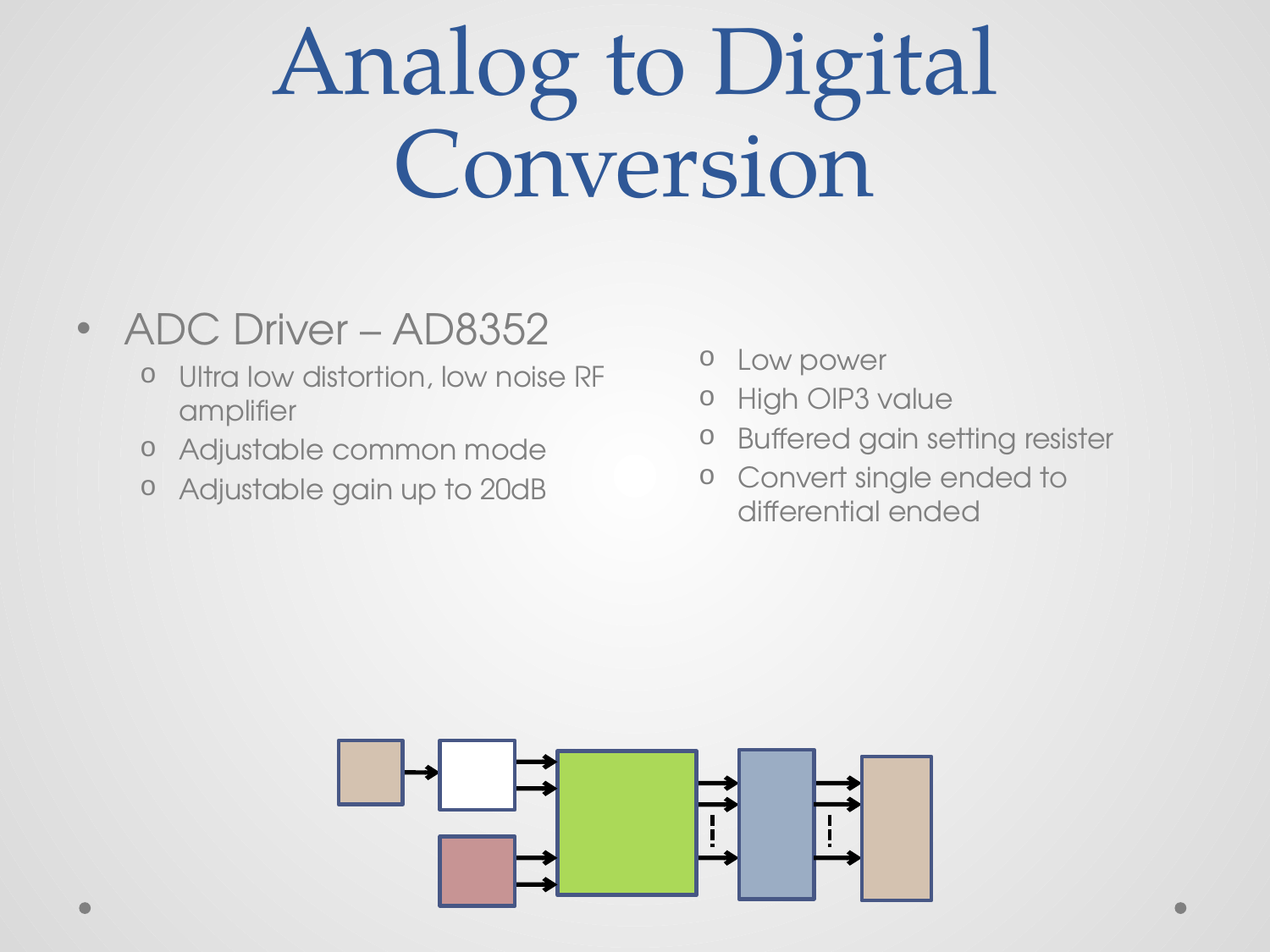

# Analog to Digital Conversion
ADC Driver – AD8352
Ultra low distortion, low noise RF amplifier
Adjustable common mode
Adjustable gain up to 20dB

Low power
High OIP3 value
Buffered gain setting resister
Convert single ended to differential ended